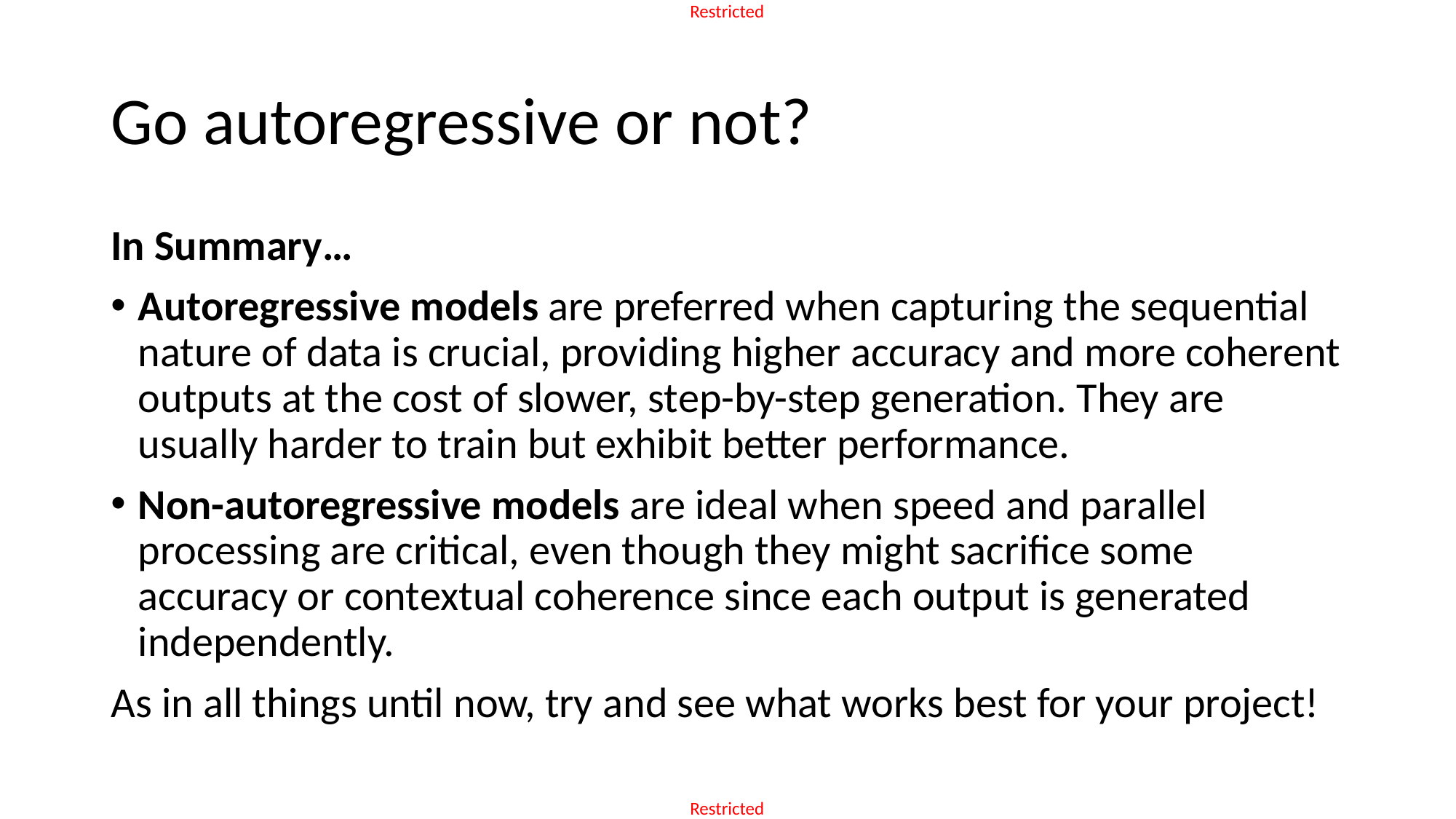

# Go autoregressive or not?
In Summary…
Autoregressive models are preferred when capturing the sequential nature of data is crucial, providing higher accuracy and more coherent outputs at the cost of slower, step-by-step generation. They are usually harder to train but exhibit better performance.
Non-autoregressive models are ideal when speed and parallel processing are critical, even though they might sacrifice some accuracy or contextual coherence since each output is generated independently.
As in all things until now, try and see what works best for your project!